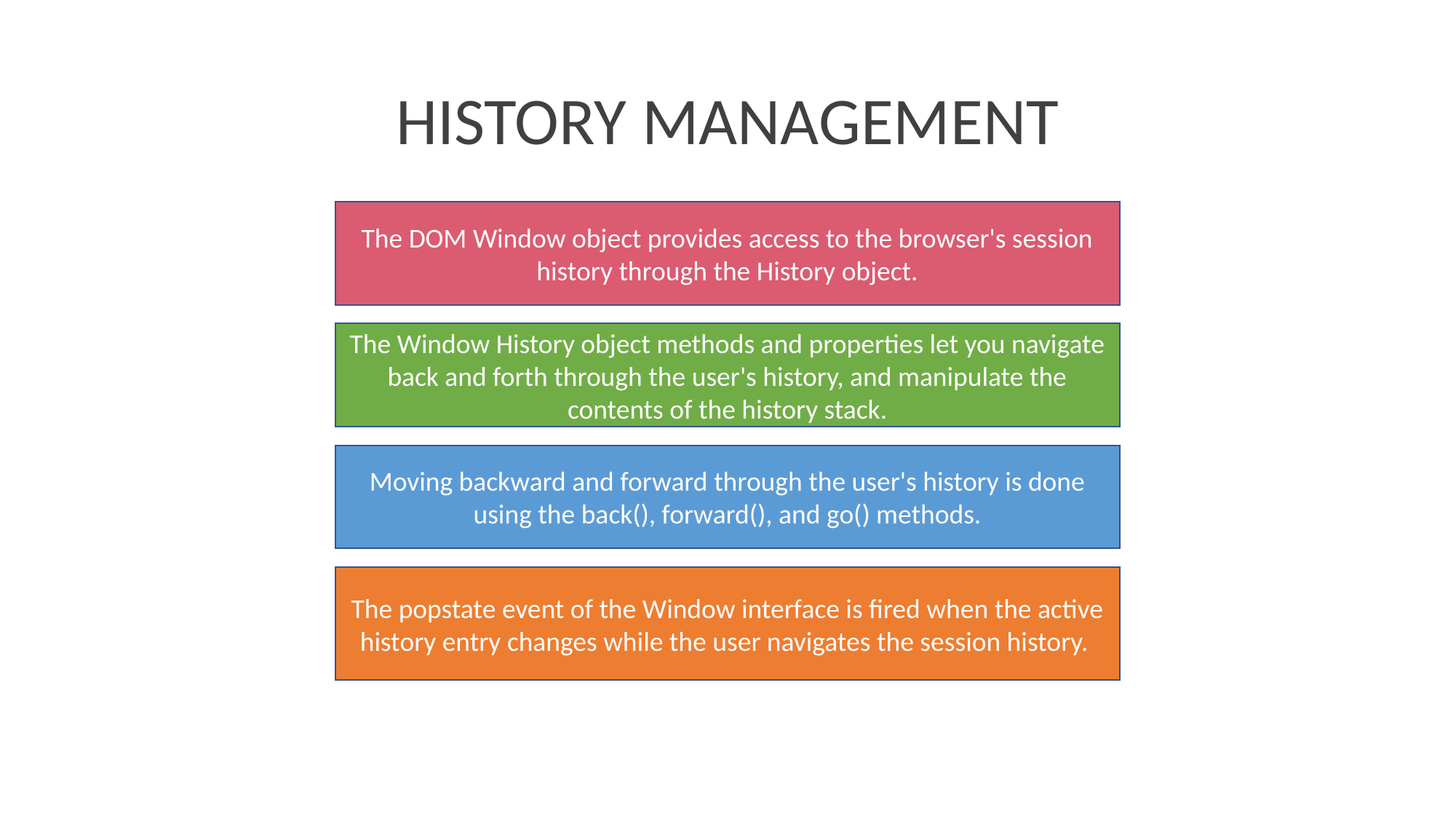

# HISTORY MANAGEMENT
The DOM Window object provides access to the browser's session history through the History object.
The Window History object methods and properties let you navigate back and forth through the user's history, and manipulate the contents of the history stack.
Moving backward and forward through the user's history is done using the back(), forward(), and go() methods.
The popstate event of the Window interface is fired when the active history entry changes while the user navigates the session history.